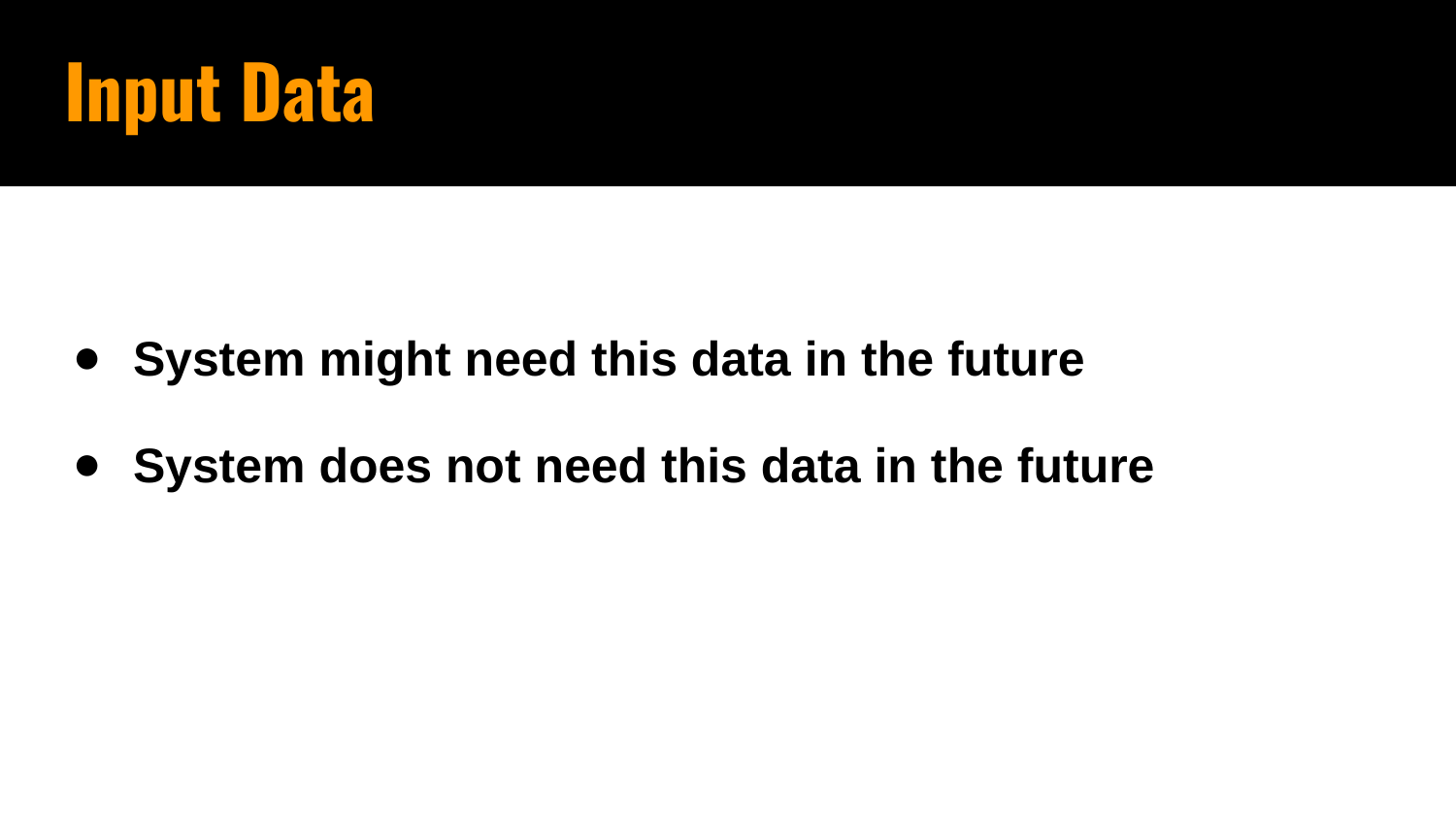

# Input Data

System might need this data in the future
System does not need this data in the future